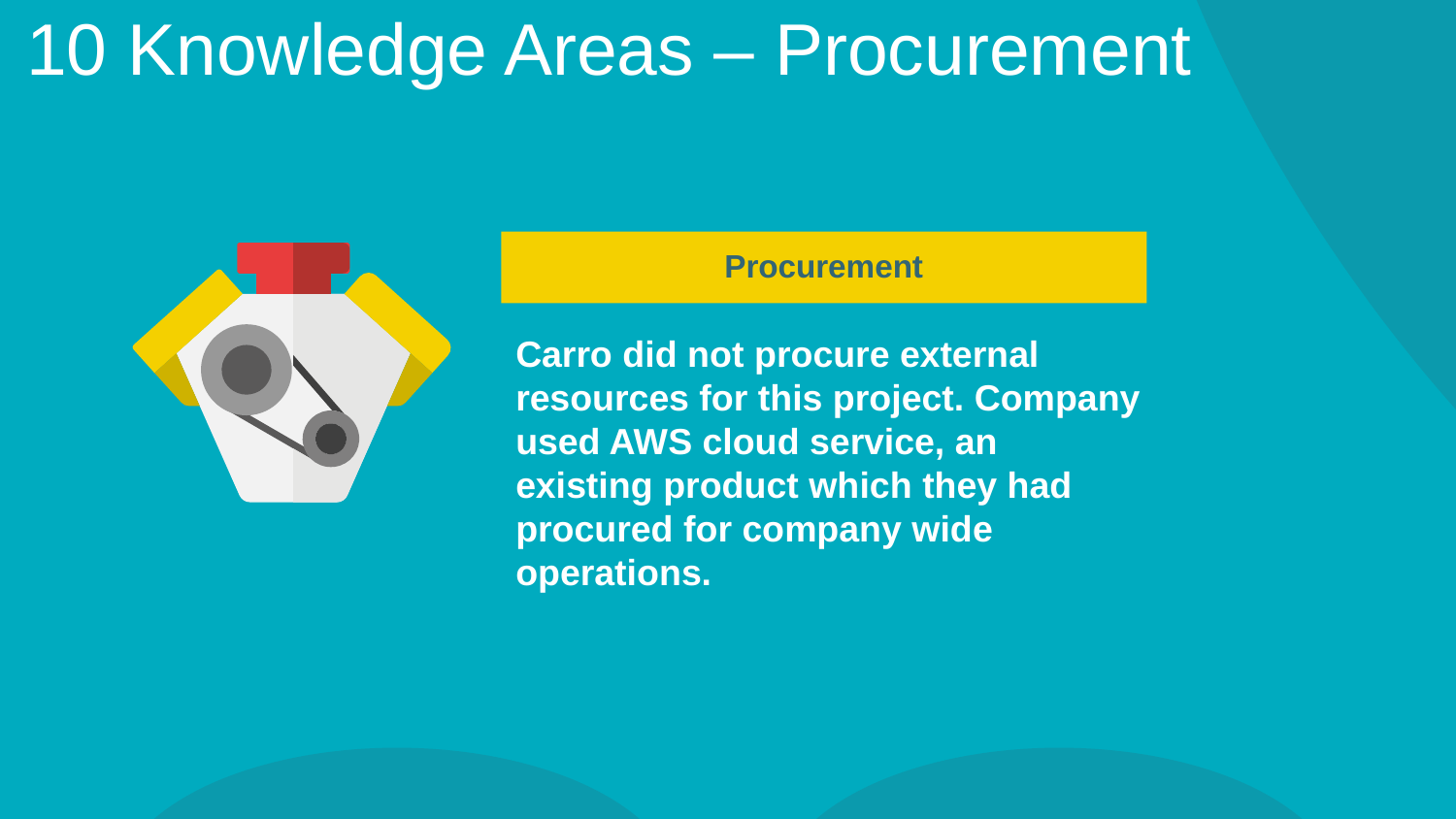

# 10 Knowledge Areas – Procurement
Procurement
Carro did not procure external resources for this project. Company used AWS cloud service, an existing product which they had procured for company wide operations.